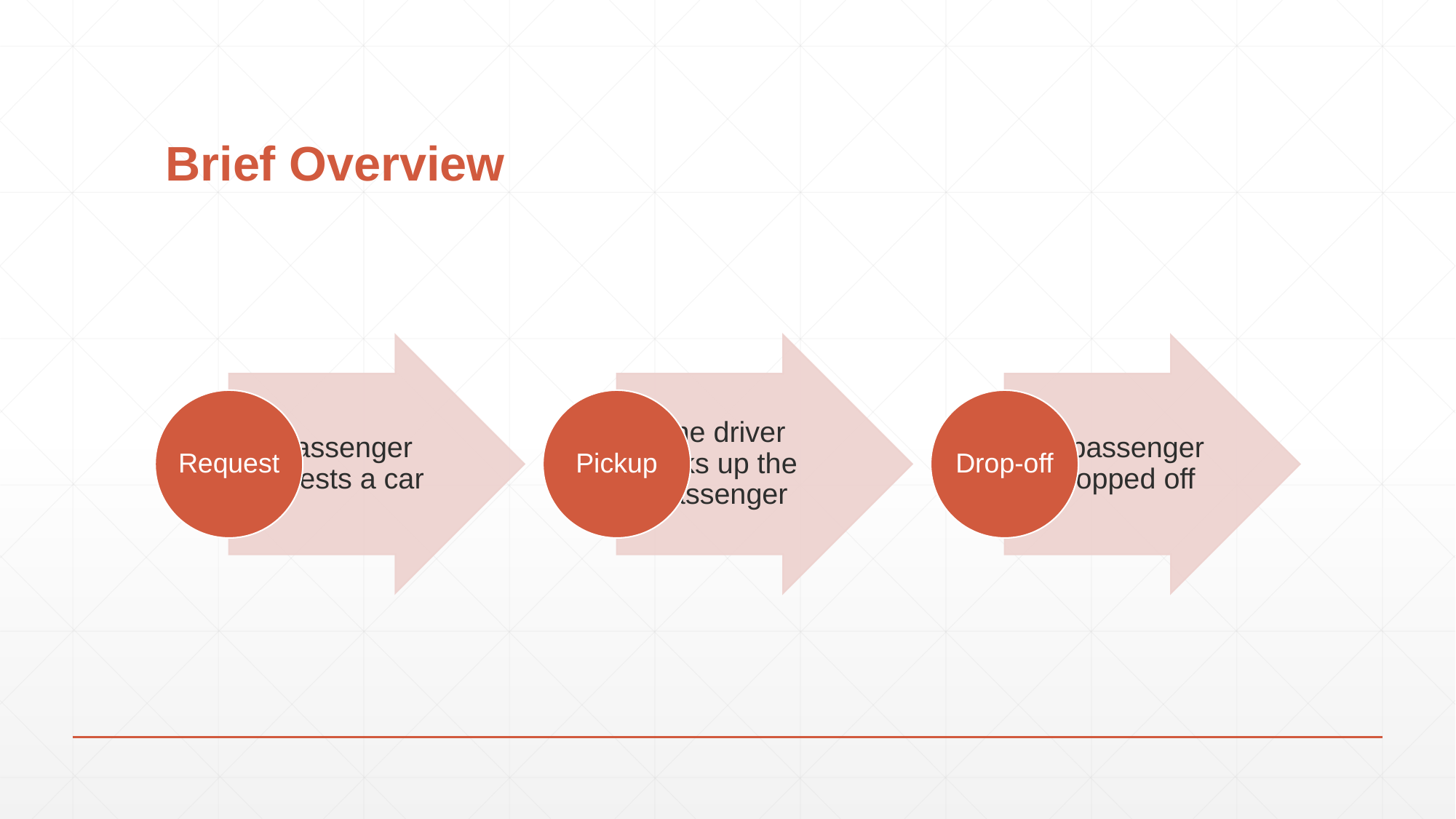

# Brief Overview
A passenger requests a car
Request
The driver picks up the passenger
Pickup
The passenger is dropped off
Drop-off